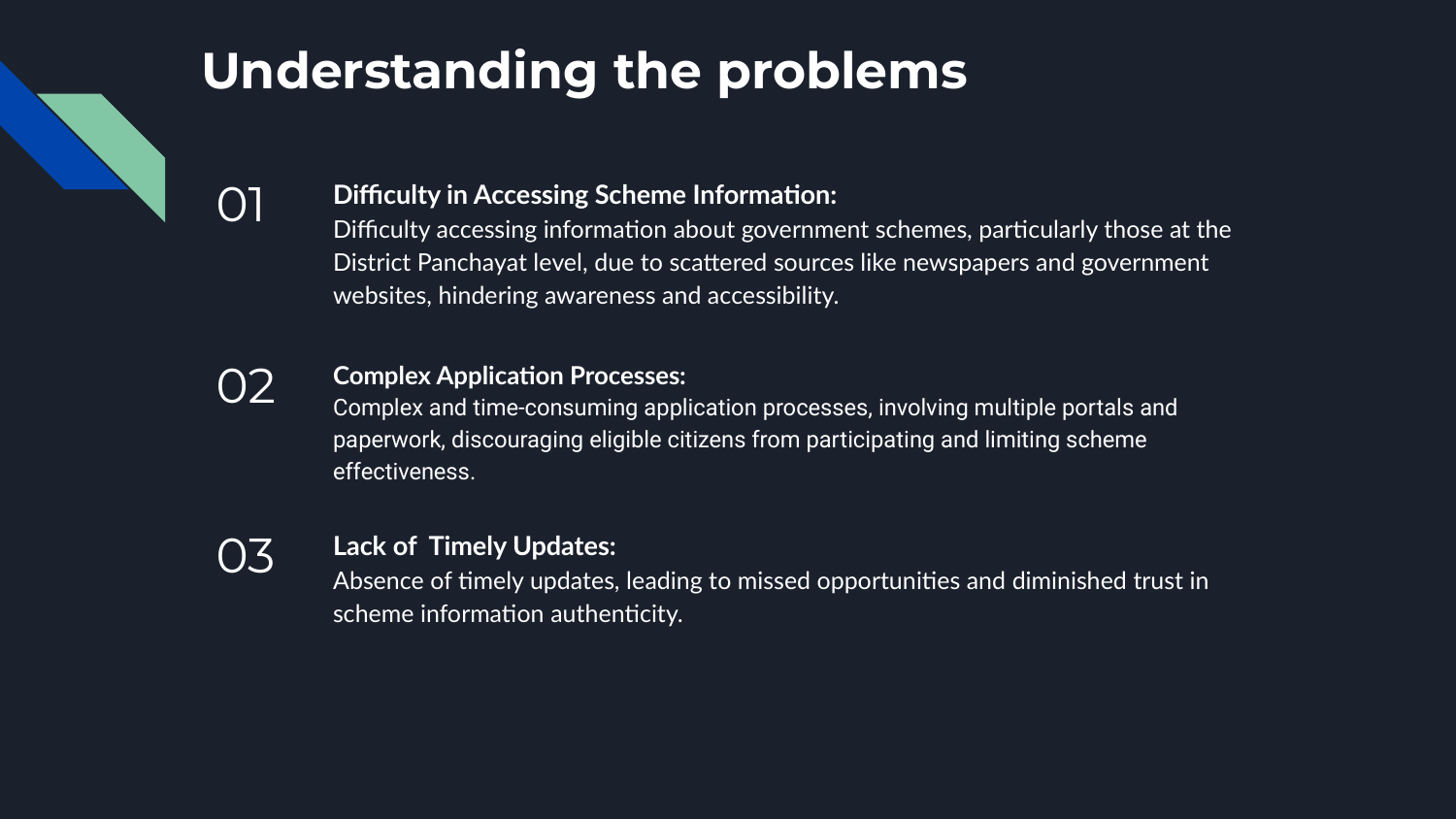

# Understanding the problems
01

Difficulty in Accessing Scheme Information:
Difficulty accessing information about government schemes, particularly those at the District Panchayat level, due to scattered sources like newspapers and government websites, hindering awareness and accessibility.
02

Complex Application Processes:
Complex and time-consuming application processes, involving multiple portals and paperwork, discouraging eligible citizens from participating and limiting scheme effectiveness.
03
Lack of  Timely Updates:
Absence of timely updates, leading to missed opportunities and diminished trust in scheme information authenticity.